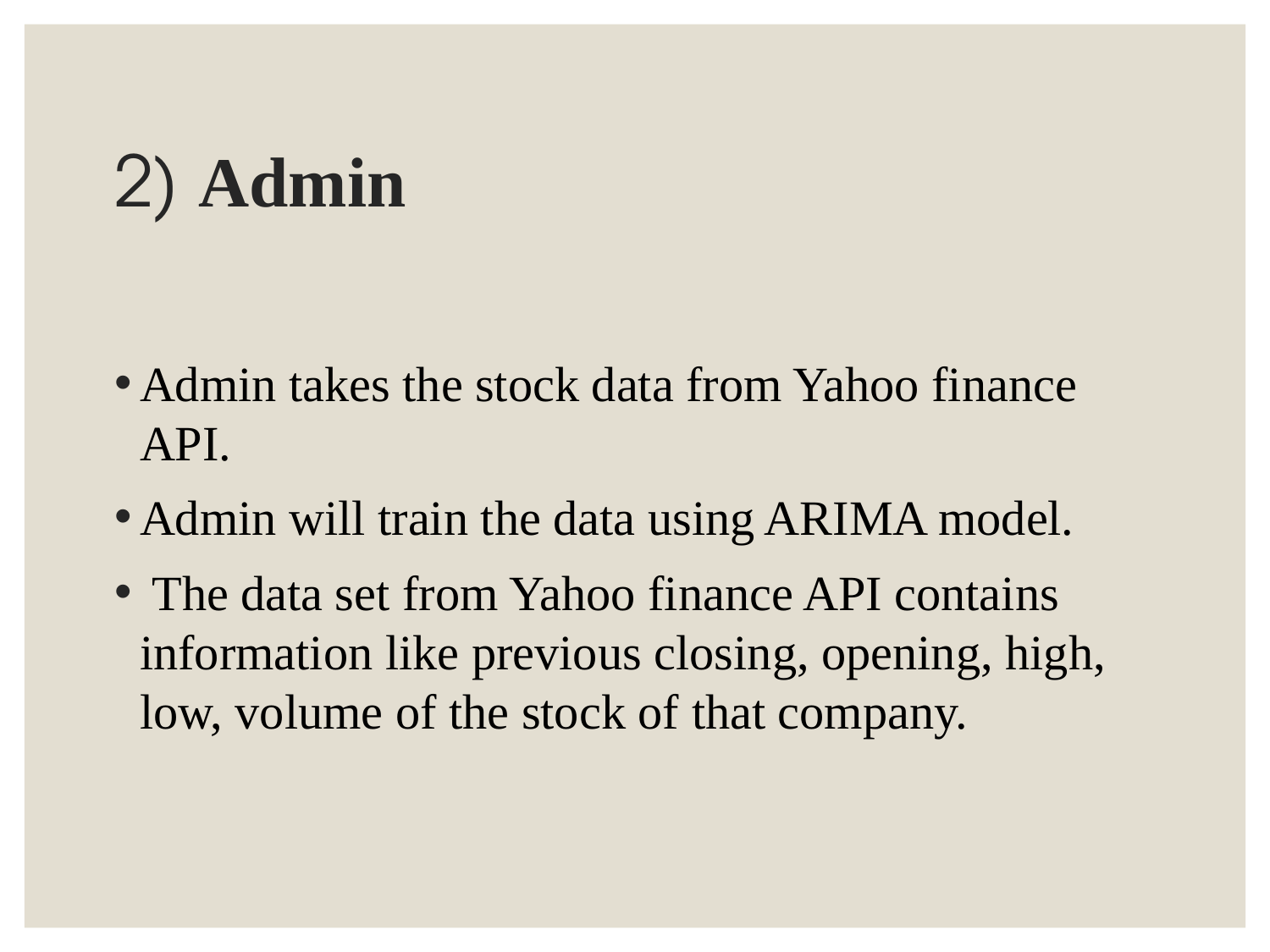

# 2) Admin

Admin takes the stock data from Yahoo finance API.
Admin will train the data using ARIMA model.
 The data set from Yahoo finance API contains information like previous closing, opening, high, low, volume of the stock of that company.